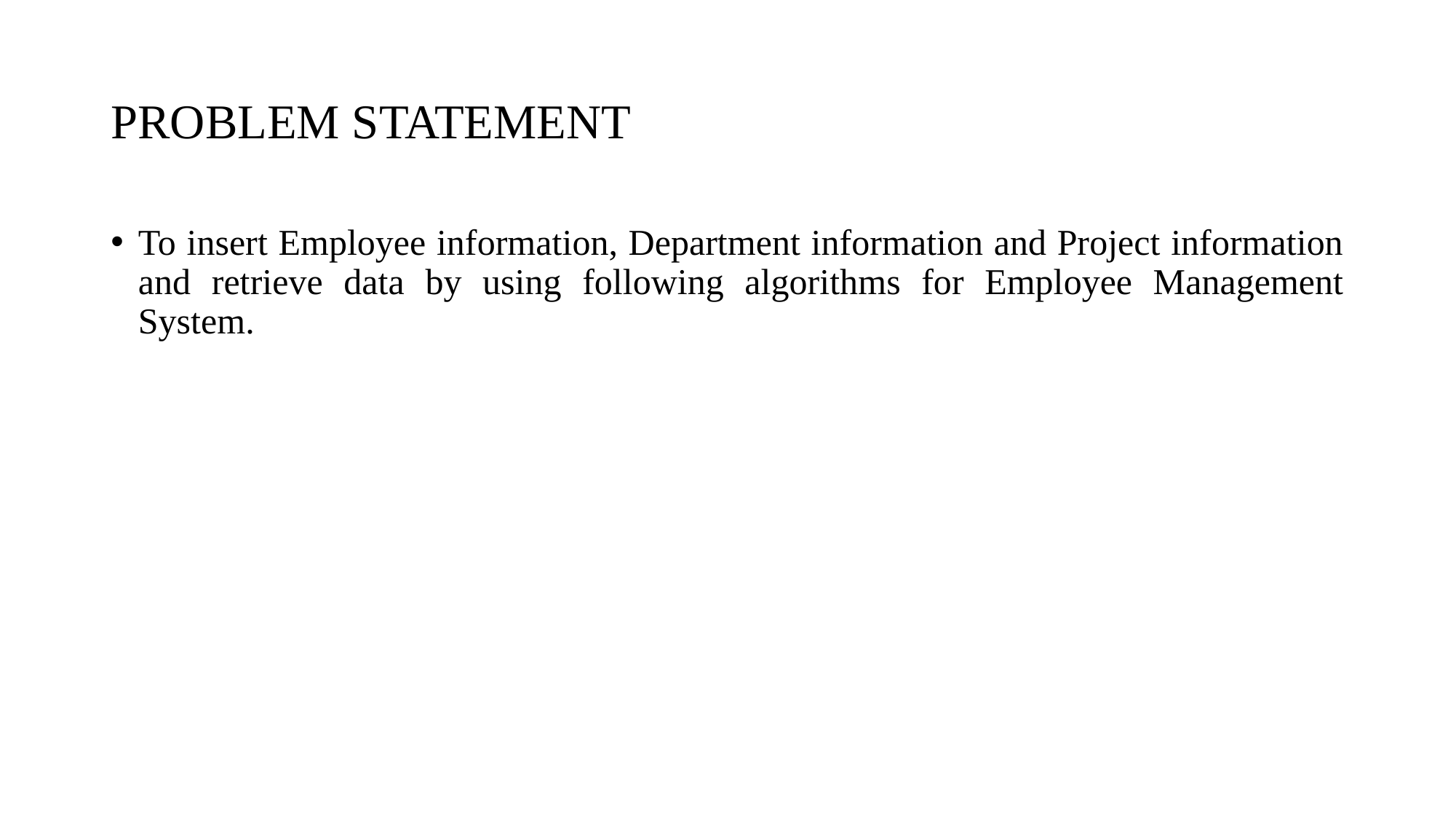

# PROBLEM STATEMENT
To insert Employee information, Department information and Project information and retrieve data by using following algorithms for Employee Management System.